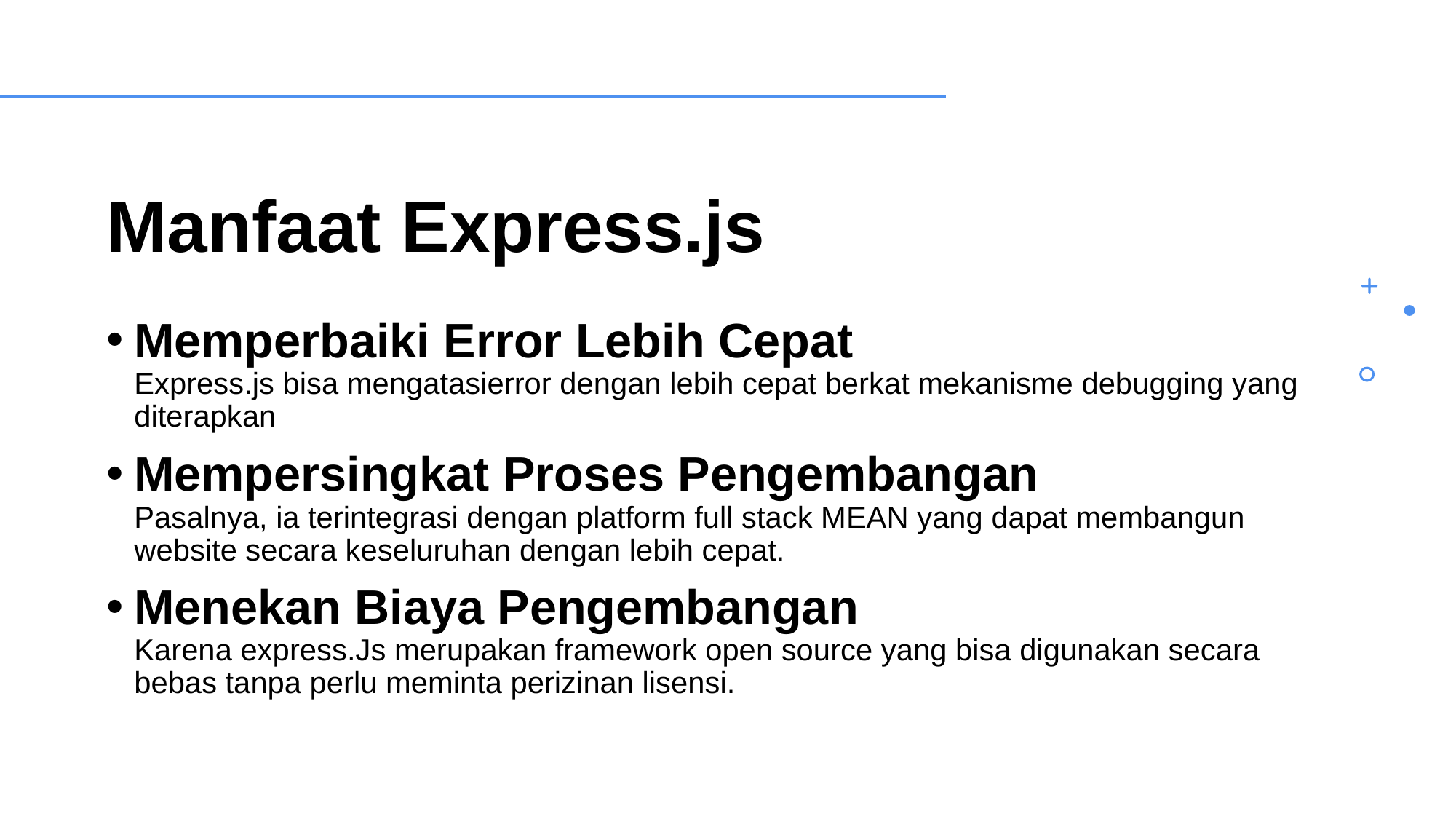

# Manfaat Express.js

Memperbaiki Error Lebih Cepat
Express.js bisa mengatasierror dengan lebih cepat berkat mekanisme debugging yang diterapkan
Mempersingkat Proses Pengembangan
Pasalnya, ia terintegrasi dengan platform full stack MEAN yang dapat membangun website secara keseluruhan dengan lebih cepat.
Menekan Biaya Pengembangan
Karena express.Js merupakan framework open source yang bisa digunakan secara bebas tanpa perlu meminta perizinan lisensi.